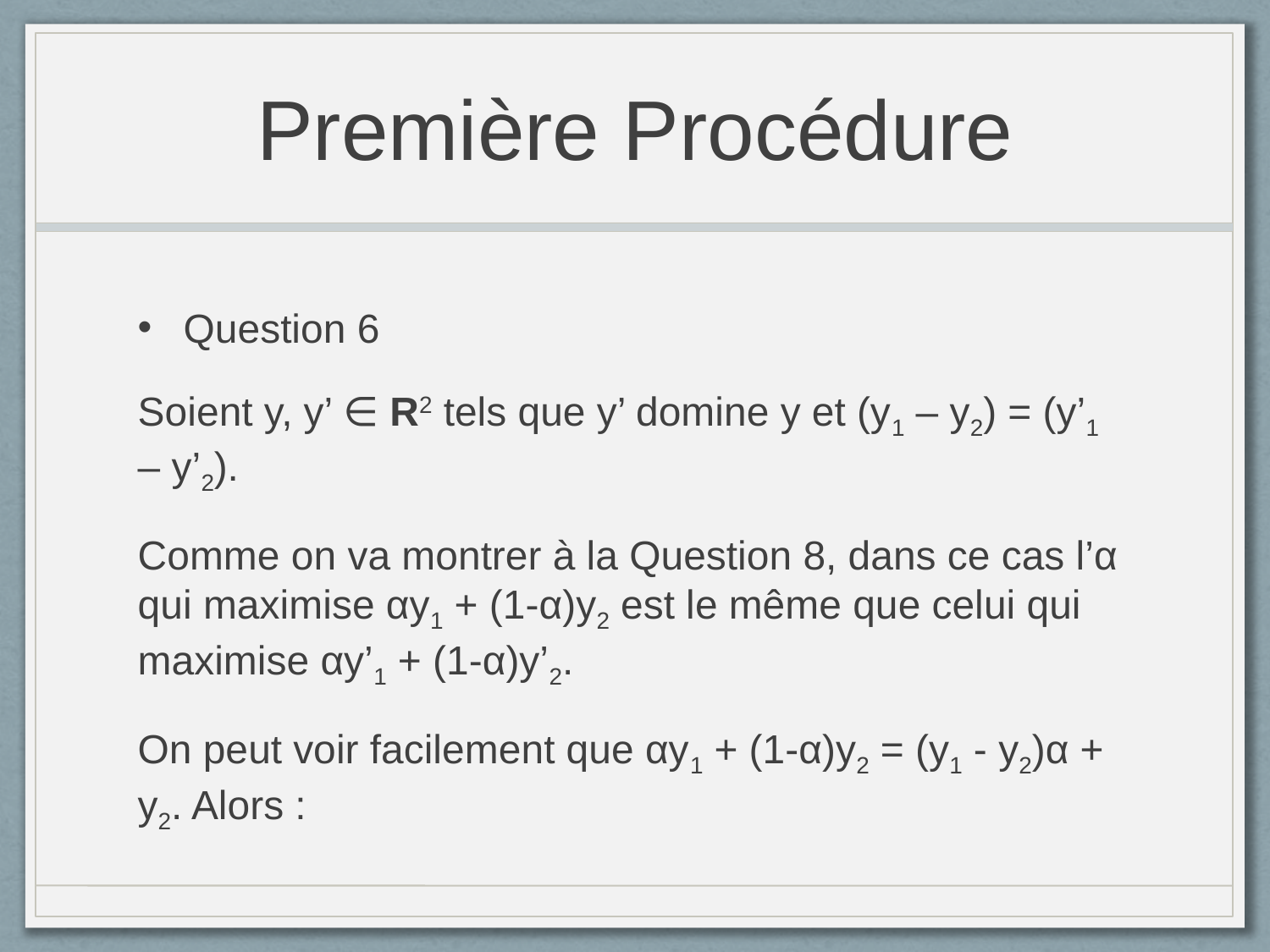

# Première Procédure
Question 6
Soient y, y’ ∈ R2 tels que y’ domine y et (y1 – y2) = (y’1 – y’2).
Comme on va montrer à la Question 8, dans ce cas l’α qui maximise αy1 + (1-α)y2 est le même que celui qui maximise αy’1 + (1-α)y’2.
On peut voir facilement que αy1 + (1-α)y2 = (y1 - y2)α + y2. Alors :